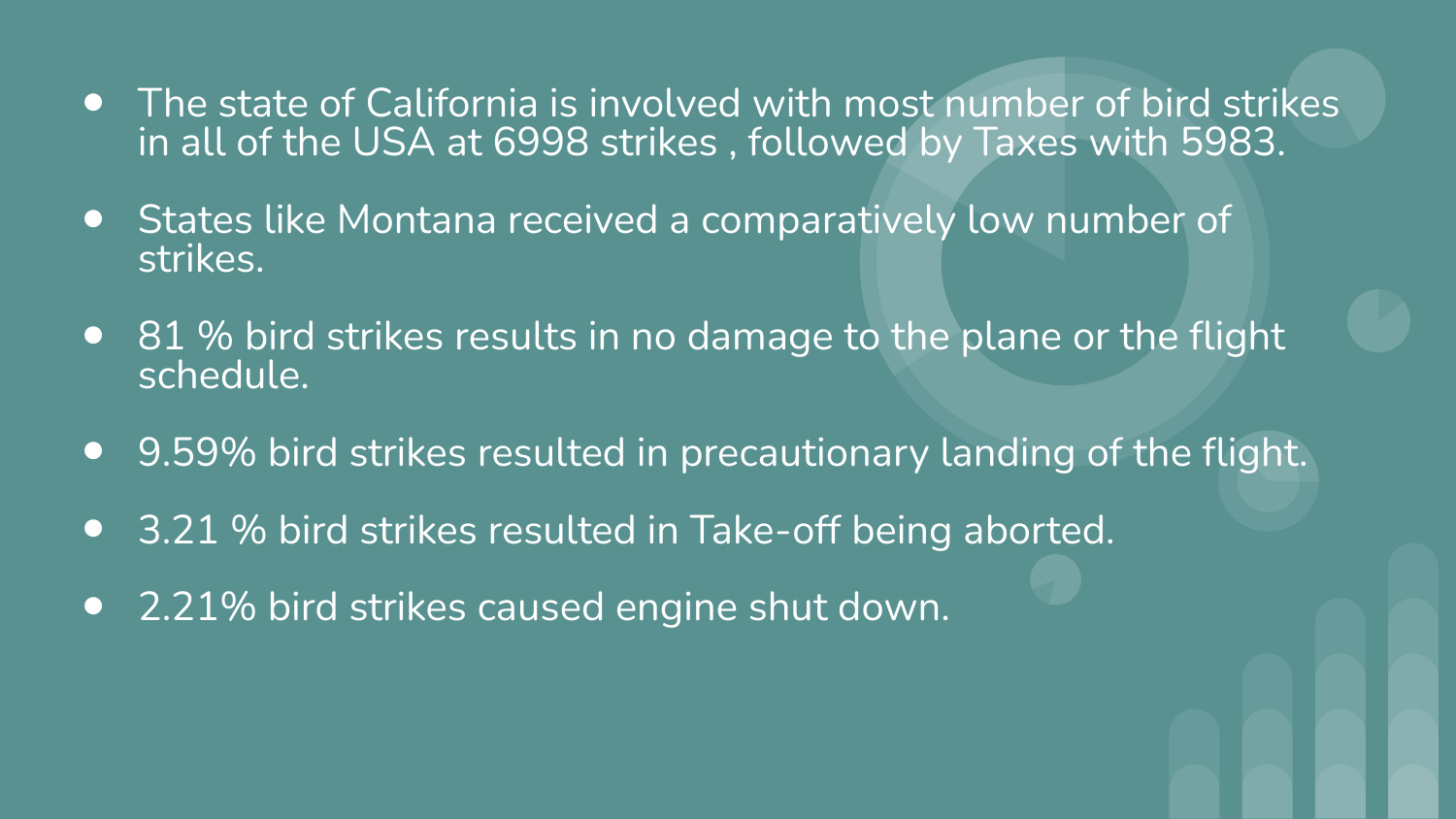

The state of California is involved with most number of bird strikes in all of the USA at 6998 strikes , followed by Taxes with 5983.

States like Montana received a comparatively low number of strikes.

81 % bird strikes results in no damage to the plane or the flight schedule.

9.59% bird strikes resulted in precautionary landing of the flight.

3.21 % bird strikes resulted in Take-off being aborted.

2.21% bird strikes caused engine shut down.